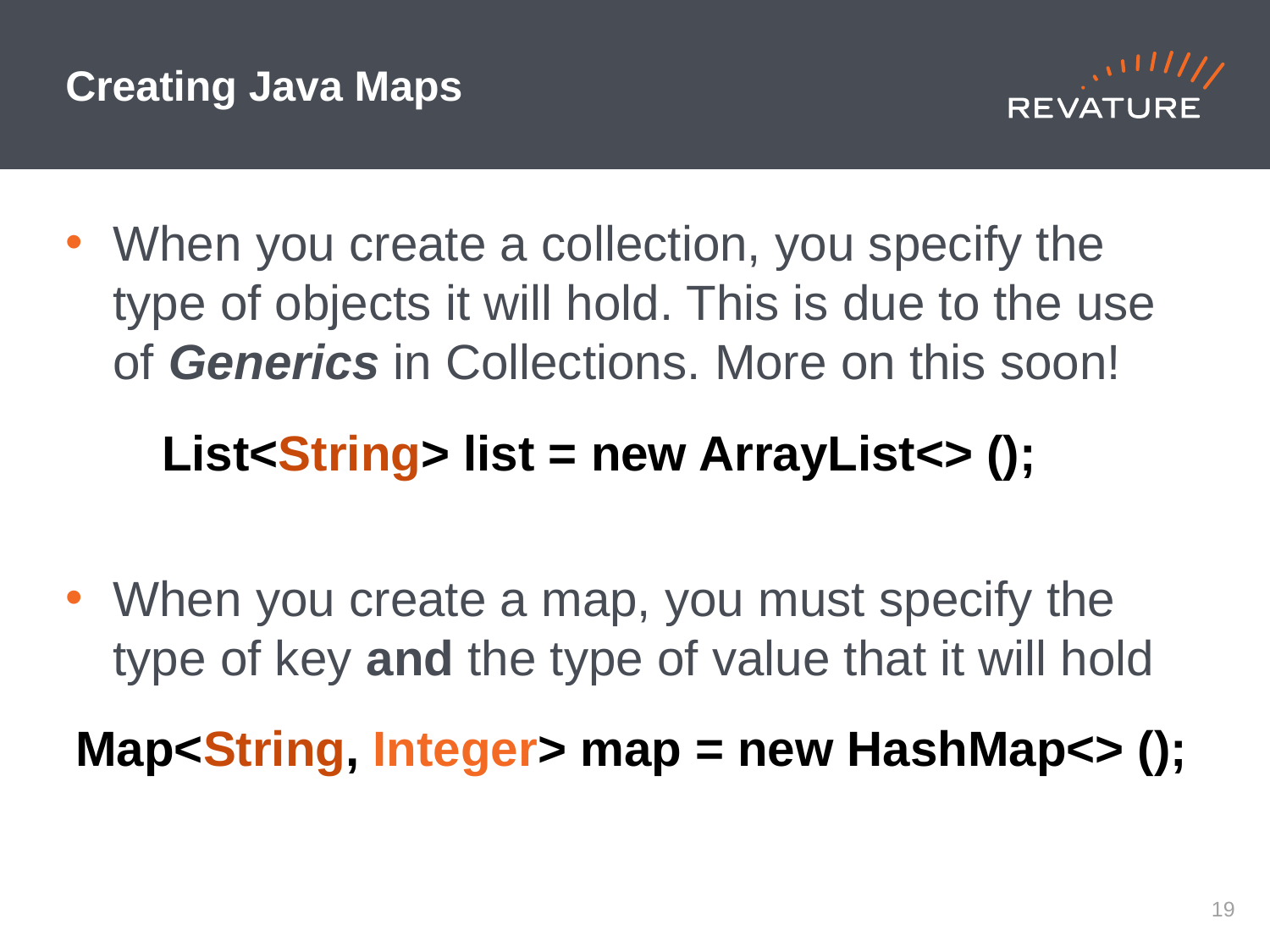

# Creating Java Maps
When you create a collection, you specify the type of objects it will hold. This is due to the use of Generics in Collections. More on this soon!

When you create a map, you must specify the type of key and the type of value that it will hold

List<String> list = new ArrayList<> ();
Map<String, Integer> map = new HashMap<> ();
19